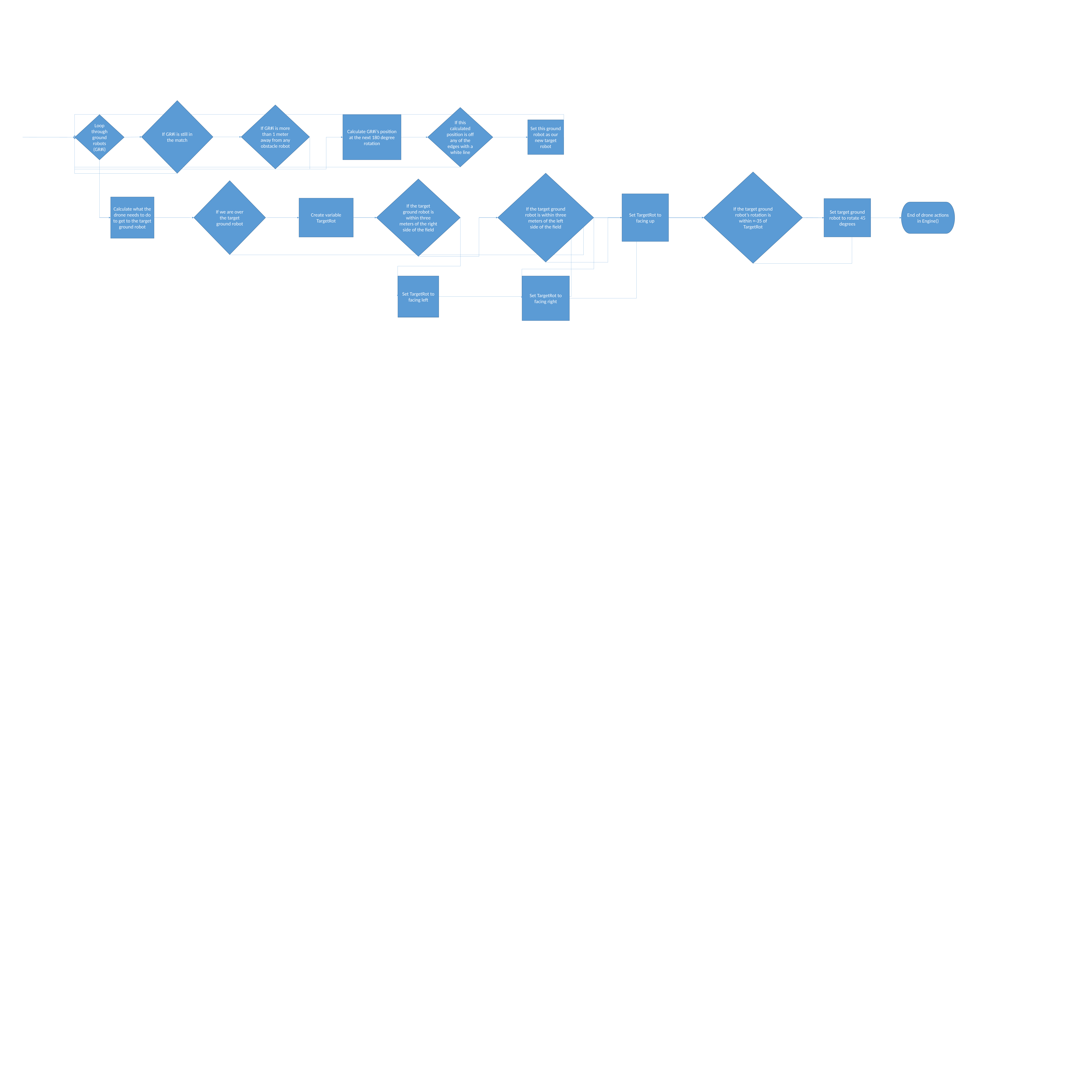

If GR#i is still in the match
If GR#i is more than 1 meter away from any obstacle robot
If this calculated position is off any of the edges with a white line
Loop through ground robots
(GR#i)
Calculate GR#i’s position at the next 180 degree rotation
Set this ground robot as our new target robot
If the target ground robot’s rotation is within +-35 of TargetRot
If the target ground robot is within three meters of the left side of the field
If the target ground robot is within three meters of the right side of the field
If we are over the target ground robot
Set TargetRot to facing up
Calculate what the drone needs to do to get to the target ground robot
Create variable TargetRot
Set target ground robot to rotate 45 degrees
End of drone actions in Engine()
Set TargetRot to facing left
Set TargetRot to facing right